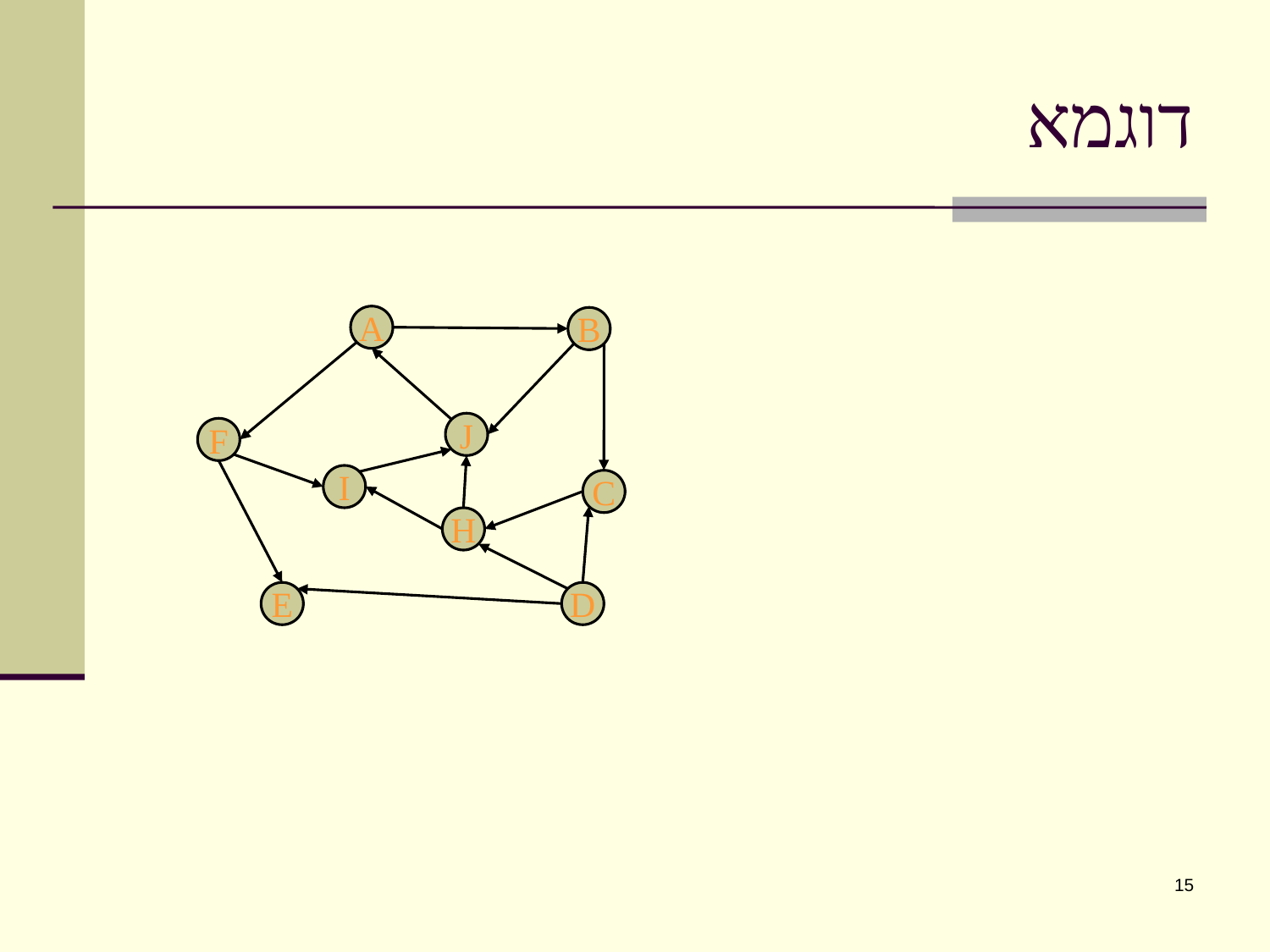

# דוגמא
A
B
J
F
I
C
H
E
D
15